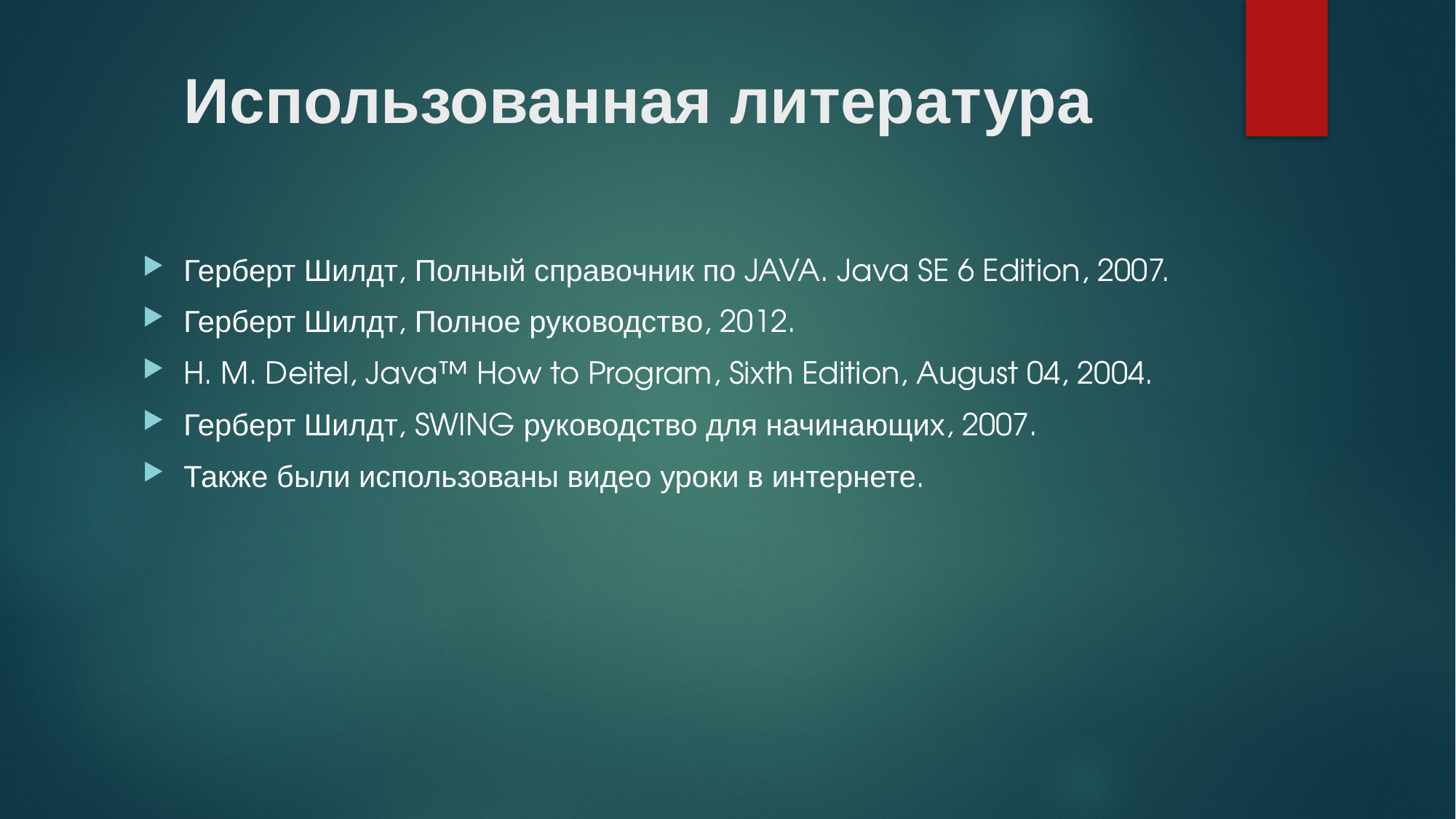

# Использованная литература
Герберт Шилдт, Полный справочник по JAVA. Java SE 6 Edition, 2007.
Герберт Шилдт, Полное руководство, 2012.
H. M. Deitel, Java™ How to Program, Sixth Edition, August 04, 2004.
Герберт Шилдт, SWING руководство для начинающих, 2007.
Также были использованы видео уроки в интернете.